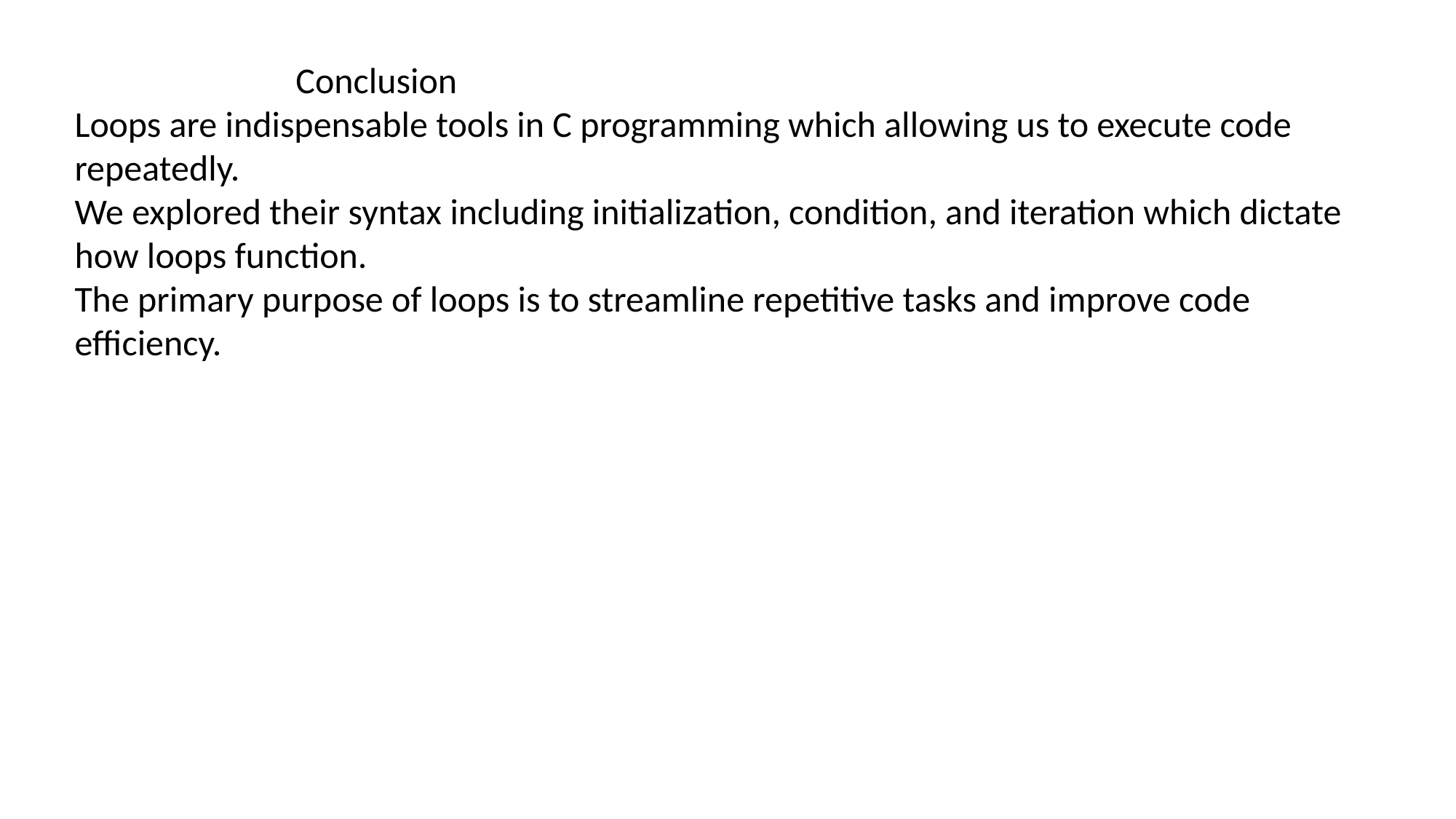

Conclusion
Loops are indispensable tools in C programming which allowing us to execute code repeatedly.
We explored their syntax including initialization, condition, and iteration which dictate how loops function.
The primary purpose of loops is to streamline repetitive tasks and improve code efficiency.